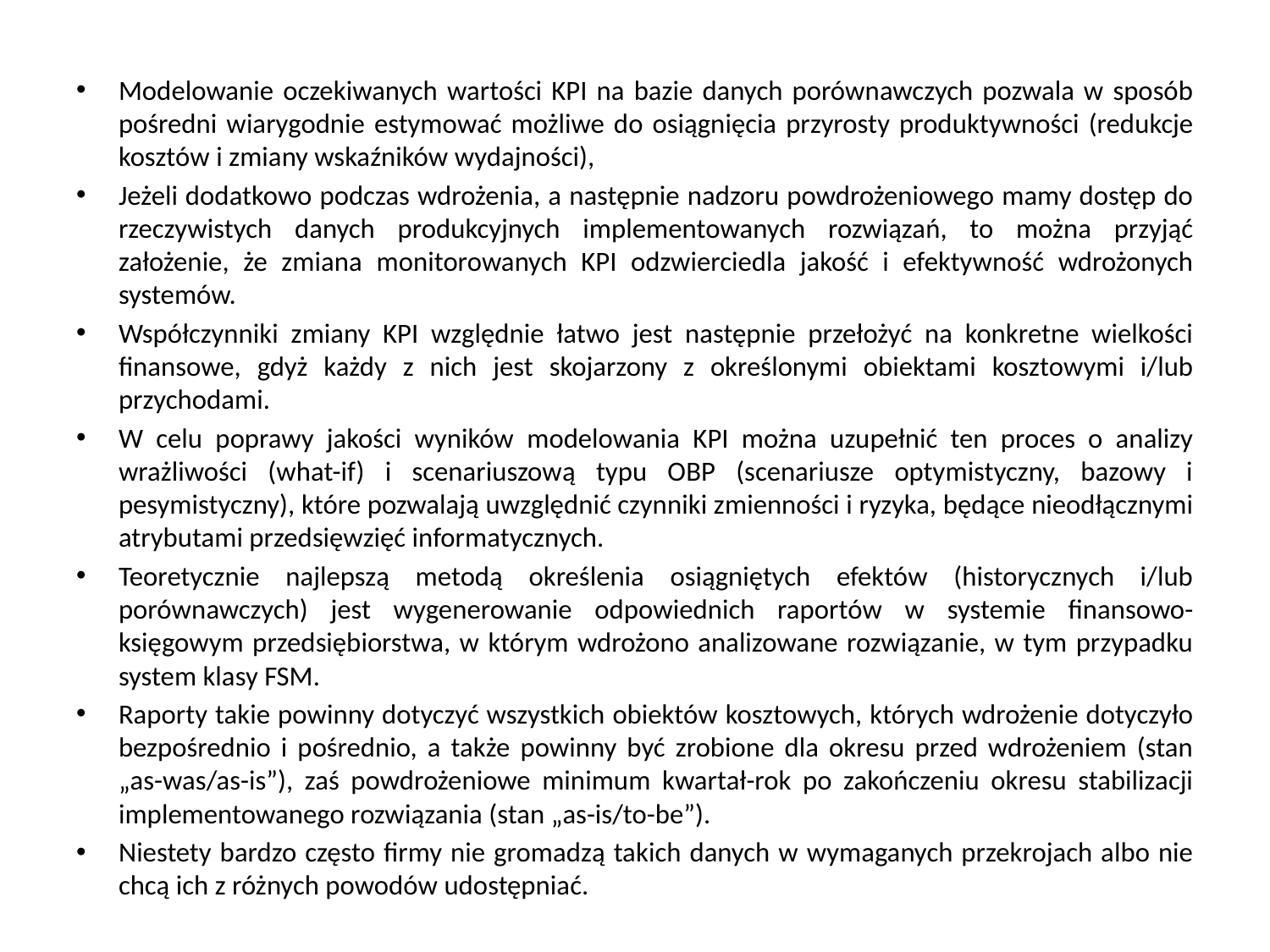

Modelowanie oczekiwanych wartości KPI na bazie danych porównawczych pozwala w sposób pośredni wiarygodnie estymować możliwe do osiągnięcia przyrosty produktywności (redukcje kosztów i zmiany wskaźników wydajności),
Jeżeli dodatkowo podczas wdrożenia, a następnie nadzoru powdrożeniowego mamy dostęp do rzeczywistych danych produkcyjnych implementowanych rozwiązań, to można przyjąć założenie, że zmiana monitorowanych KPI odzwierciedla jakość i efektywność wdrożonych systemów.
Współczynniki zmiany KPI względnie łatwo jest następnie przełożyć na konkretne wielkości finansowe, gdyż każdy z nich jest skojarzony z określonymi obiektami kosztowymi i/lub przychodami.
W celu poprawy jakości wyników modelowania KPI można uzupełnić ten proces o analizy wrażliwości (what-if) i scenariuszową typu OBP (scenariusze optymistyczny, bazowy i pesymistyczny), które pozwalają uwzględnić czynniki zmienności i ryzyka, będące nieodłącznymi atrybutami przedsięwzięć informatycznych.
Teoretycznie najlepszą metodą określenia osiągniętych efektów (historycznych i/lub porównawczych) jest wygenerowanie odpowiednich raportów w systemie finansowo-księgowym przedsiębiorstwa, w którym wdrożono analizowane rozwiązanie, w tym przypadku system klasy FSM.
Raporty takie powinny dotyczyć wszystkich obiektów kosztowych, których wdrożenie dotyczyło bezpośrednio i pośrednio, a także powinny być zrobione dla okresu przed wdrożeniem (stan „as-was/as-is”), zaś powdrożeniowe minimum kwartał-rok po zakończeniu okresu stabilizacji implementowanego rozwiązania (stan „as-is/to-be”).
Niestety bardzo często firmy nie gromadzą takich danych w wymaganych przekrojach albo nie chcą ich z różnych powodów udostępniać.